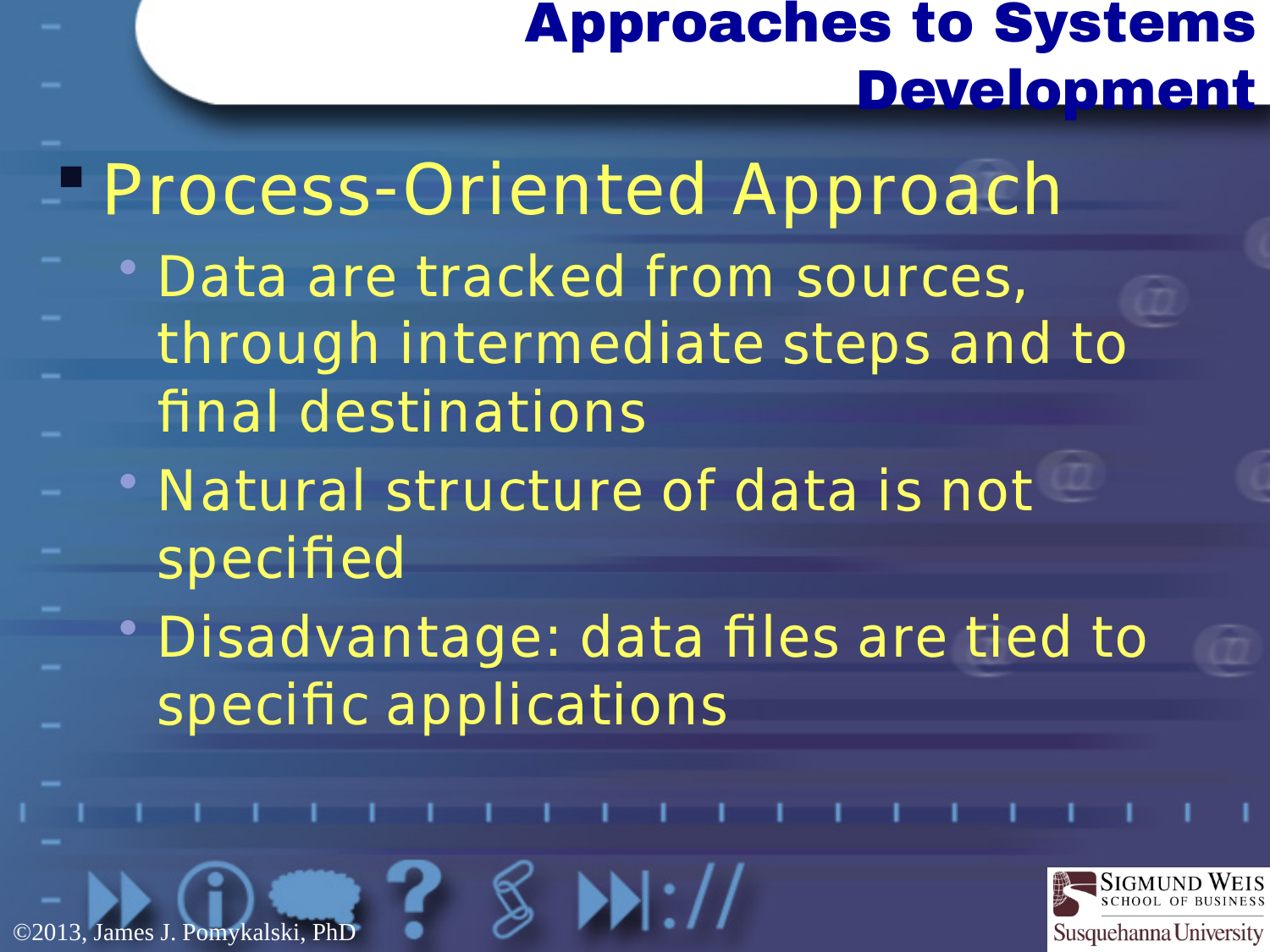

# Approaches to Systems Development
Process-Oriented Approach
Data are tracked from sources, through intermediate steps and to final destinations
Natural structure of data is not specified
Disadvantage: data files are tied to specific applications

©2013, James J. Pomykalski, PhD